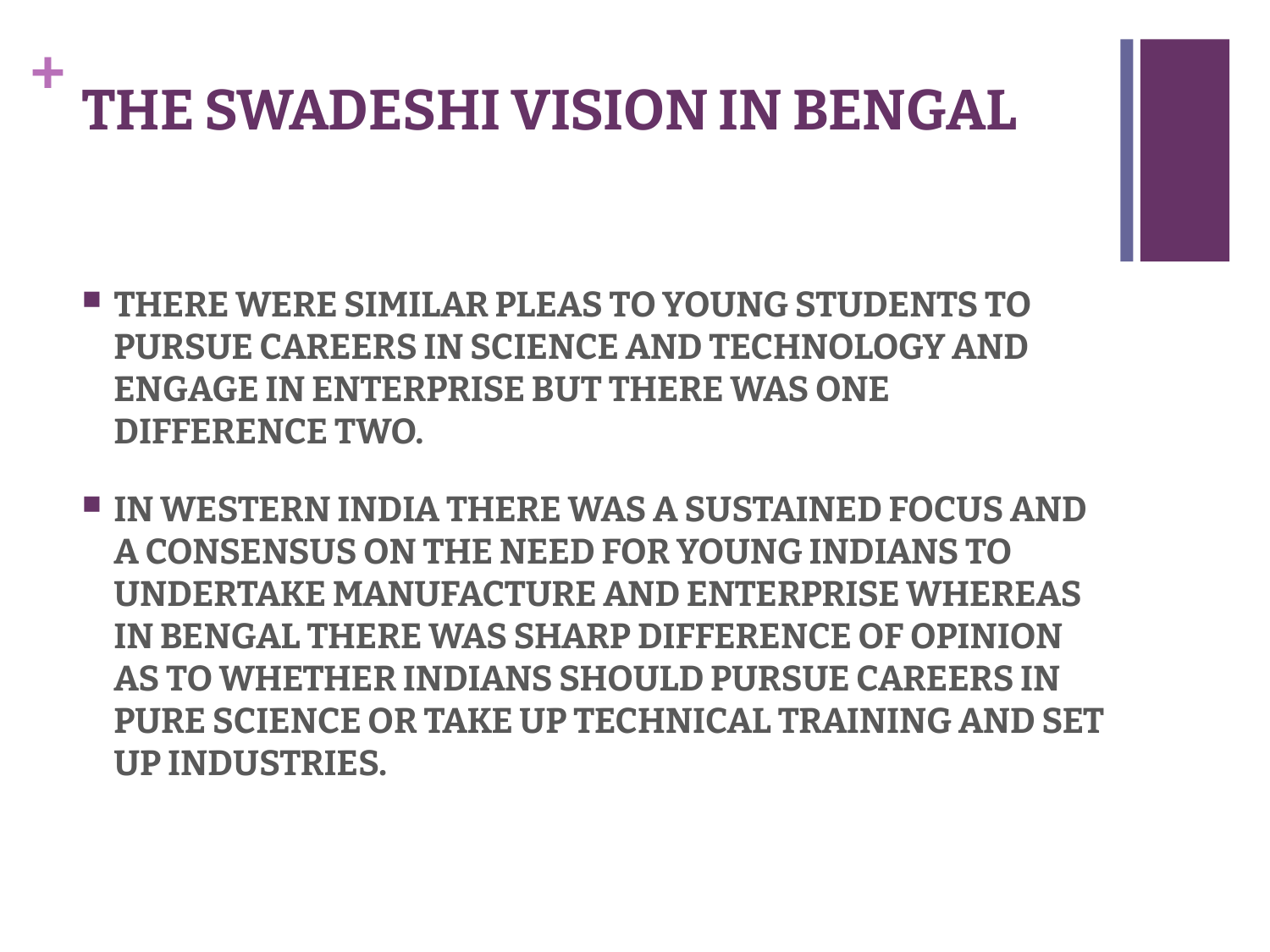

# THE SWADESHI VISION IN BENGAL
THERE WERE SIMILAR PLEAS TO YOUNG STUDENTS TO PURSUE CAREERS IN SCIENCE AND TECHNOLOGY AND ENGAGE IN ENTERPRISE BUT THERE WAS ONE DIFFERENCE TWO.
IN WESTERN INDIA THERE WAS A SUSTAINED FOCUS AND A CONSENSUS ON THE NEED FOR YOUNG INDIANS TO UNDERTAKE MANUFACTURE AND ENTERPRISE WHEREAS IN BENGAL THERE WAS SHARP DIFFERENCE OF OPINION AS TO WHETHER INDIANS SHOULD PURSUE CAREERS IN PURE SCIENCE OR TAKE UP TECHNICAL TRAINING AND SET UP INDUSTRIES.